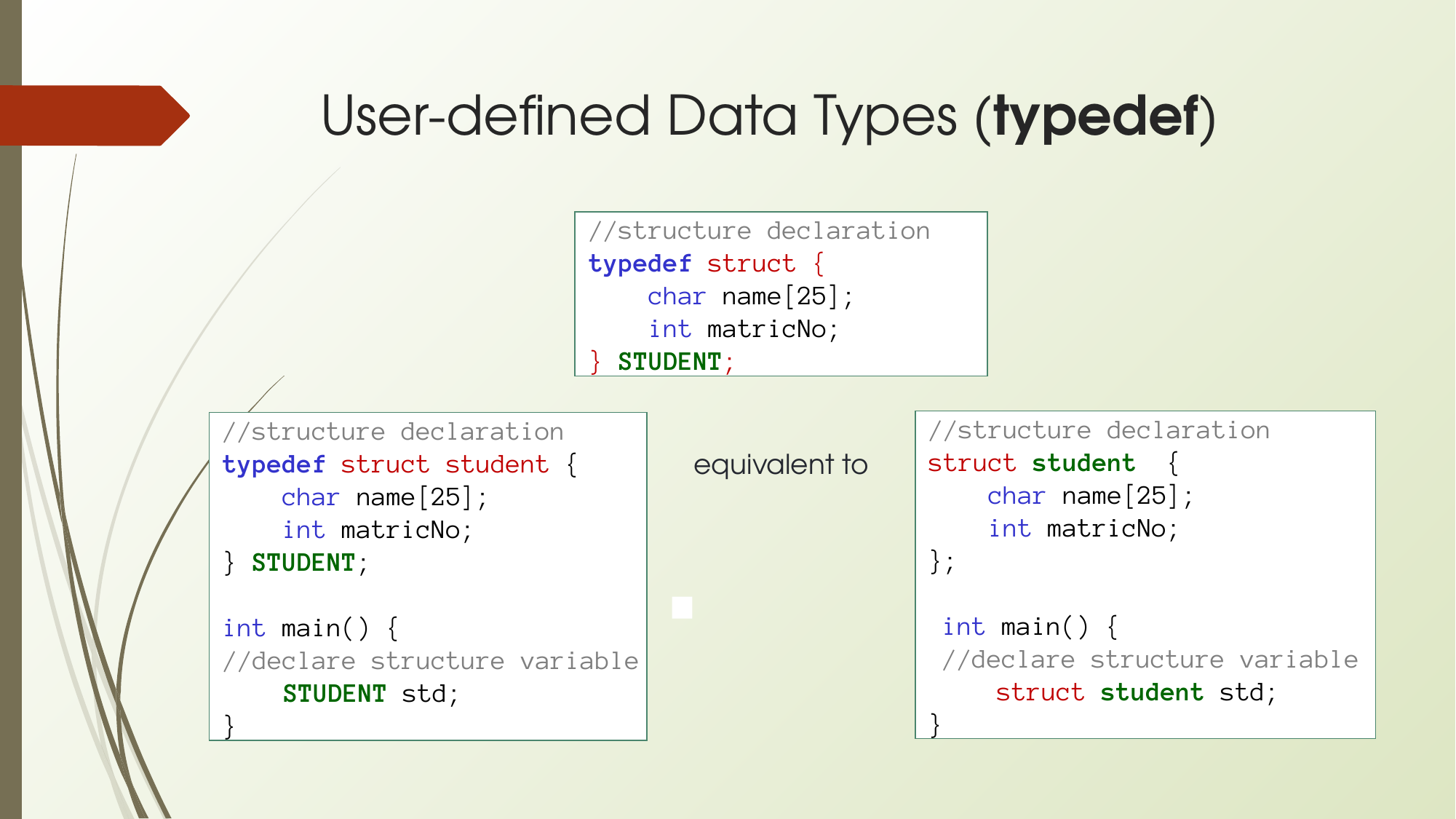

# User-defined Data Types (typedef)
//structure declaration
typedef struct {
    char name[25];
    int matricNo;
} STUDENT;
//structure declaration
struct student  {
    char name[25];
    int matricNo;
};

int main() {
//declare structure variable
struct student std;
}
//structure declaration
typedef struct student {
    char name[25];
    int matricNo;
} STUDENT;

int main() {
//declare structure variable
     STUDENT std;
}
equivalent to